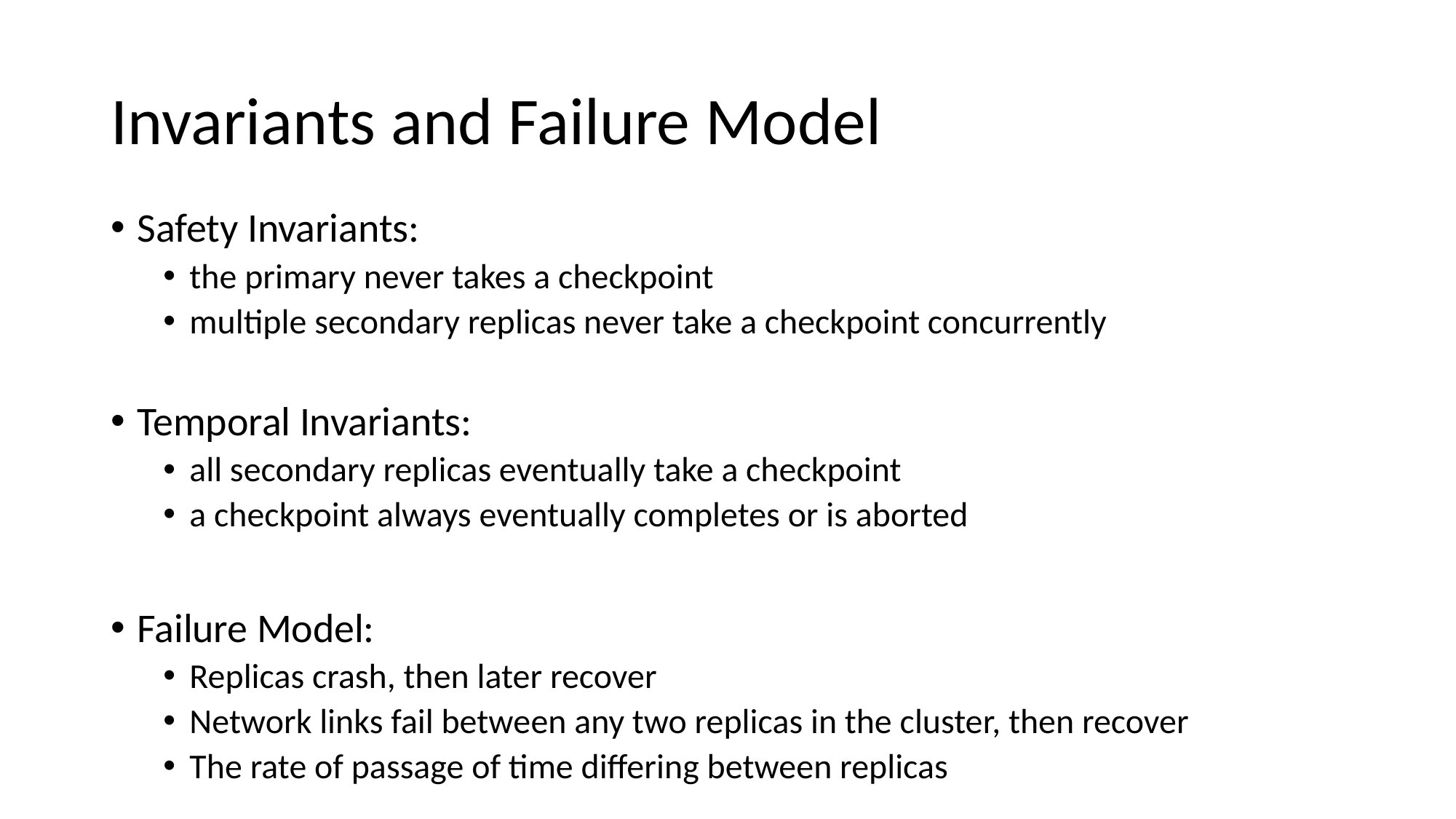

# Invariants and Failure Model
Safety Invariants:
the primary never takes a checkpoint
multiple secondary replicas never take a checkpoint concurrently

Temporal Invariants:
all secondary replicas eventually take a checkpoint
a checkpoint always eventually completes or is aborted

Failure Model:
Replicas crash, then later recover
Network links fail between any two replicas in the cluster, then recover
The rate of passage of time differing between replicas